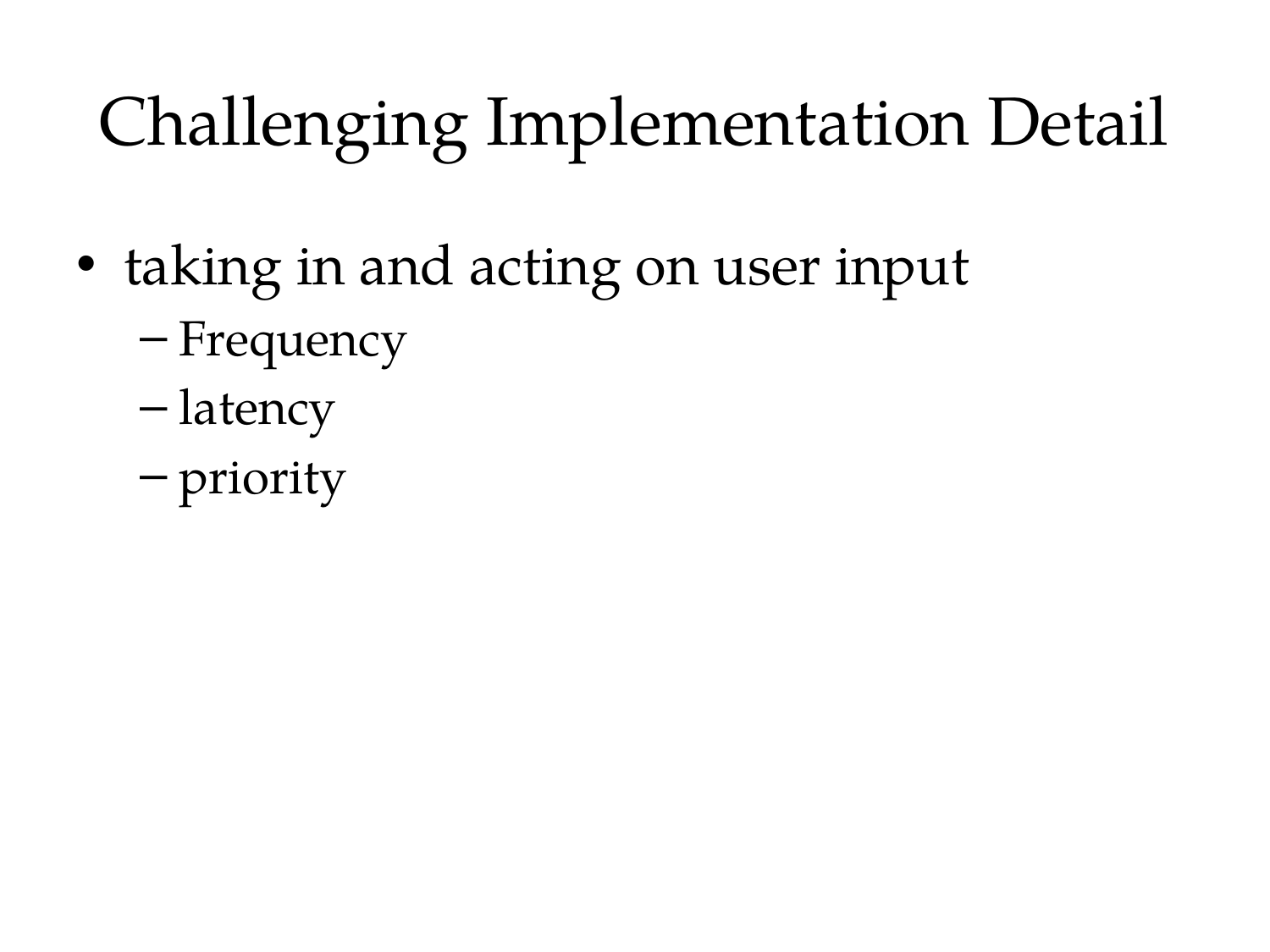

# Challenging Implementation Detail
taking in and acting on user input
Frequency
latency
priority